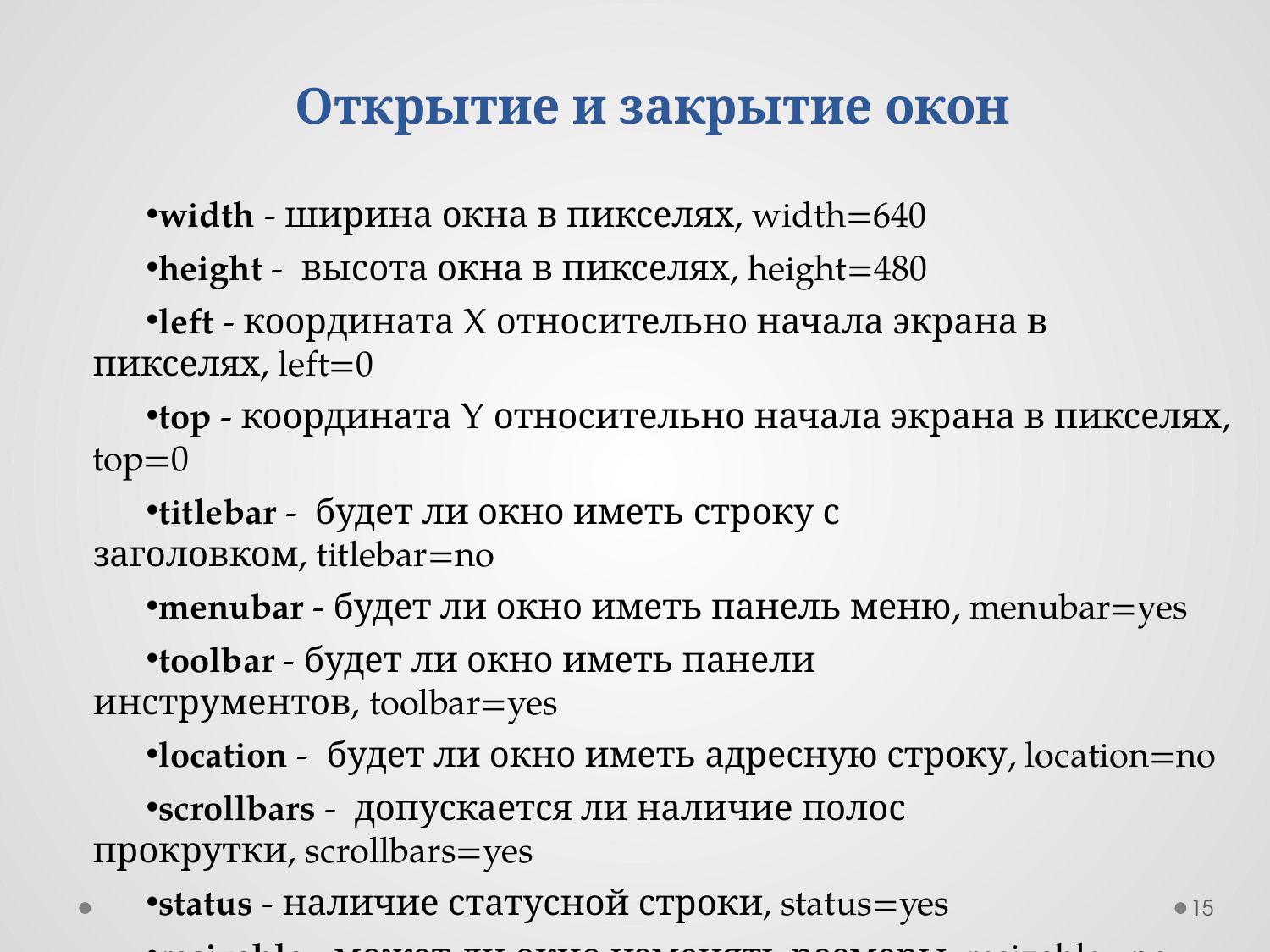

Открытие и закрытие окон
width - ширина окна в пикселях, width=640
height -  высота окна в пикселях, height=480
left - координата X относительно начала экрана в пикселях, left=0
top - координата Y относительно начала экрана в пикселях, top=0
titlebar -  будет ли окно иметь строку с заголовком, titlebar=no
menubar - будет ли окно иметь панель меню, menubar=yes
toolbar - будет ли окно иметь панели инструментов, toolbar=yes
location -  будет ли окно иметь адресную строку, location=no
scrollbars -  допускается ли наличие полос прокрутки, scrollbars=yes
status - наличие статусной строки, status=yes
resizable - может ли окно изменять размеры, resizable=no

15